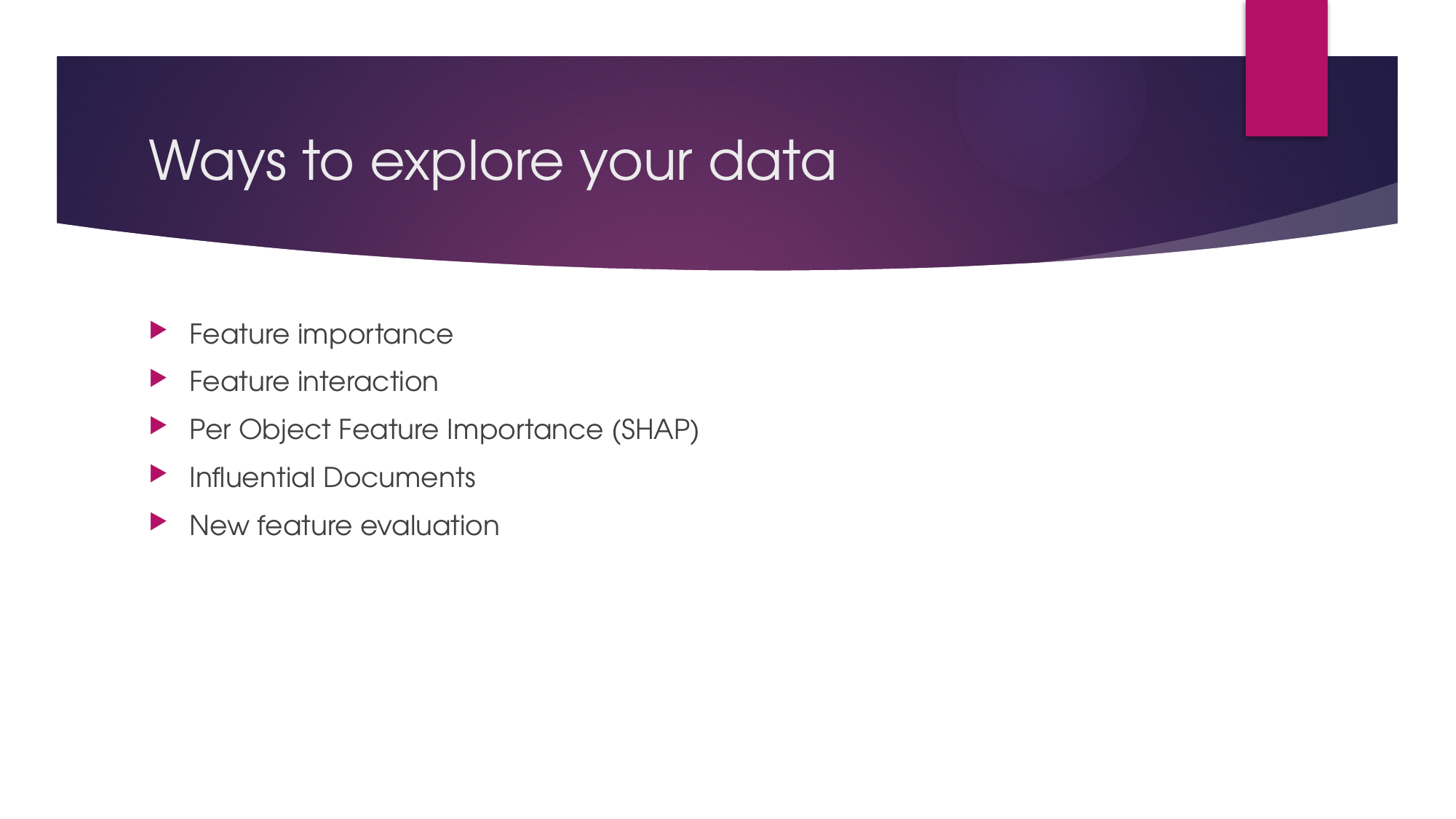

# Ways to explore your data
Feature importance
Feature interaction
Per Object Feature Importance (SHAP)
Influential Documents
New feature evaluation